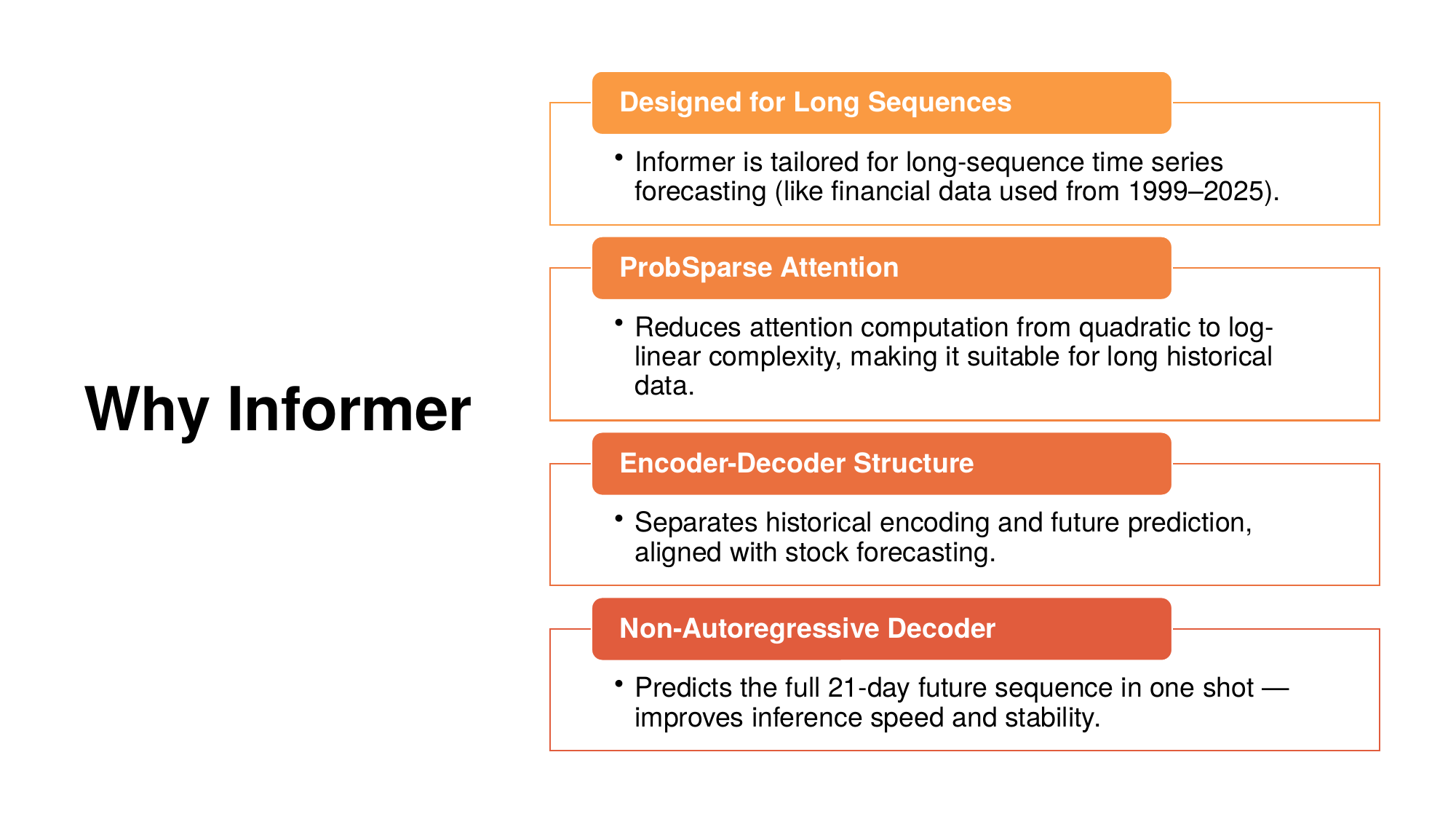

# Why Informer
Informer is tailored for long-sequence time series forecasting (like financial data used from 1999–2025).
Designed for Long Sequences
Reduces attention computation from quadratic to log-linear complexity, making it suitable for long historical data.
ProbSparse Attention
Separates historical encoding and future prediction, aligned with stock forecasting.
Encoder-Decoder Structure
Predicts the full 21-day future sequence in one shot — improves inference speed and stability.
Non-Autoregressive Decoder